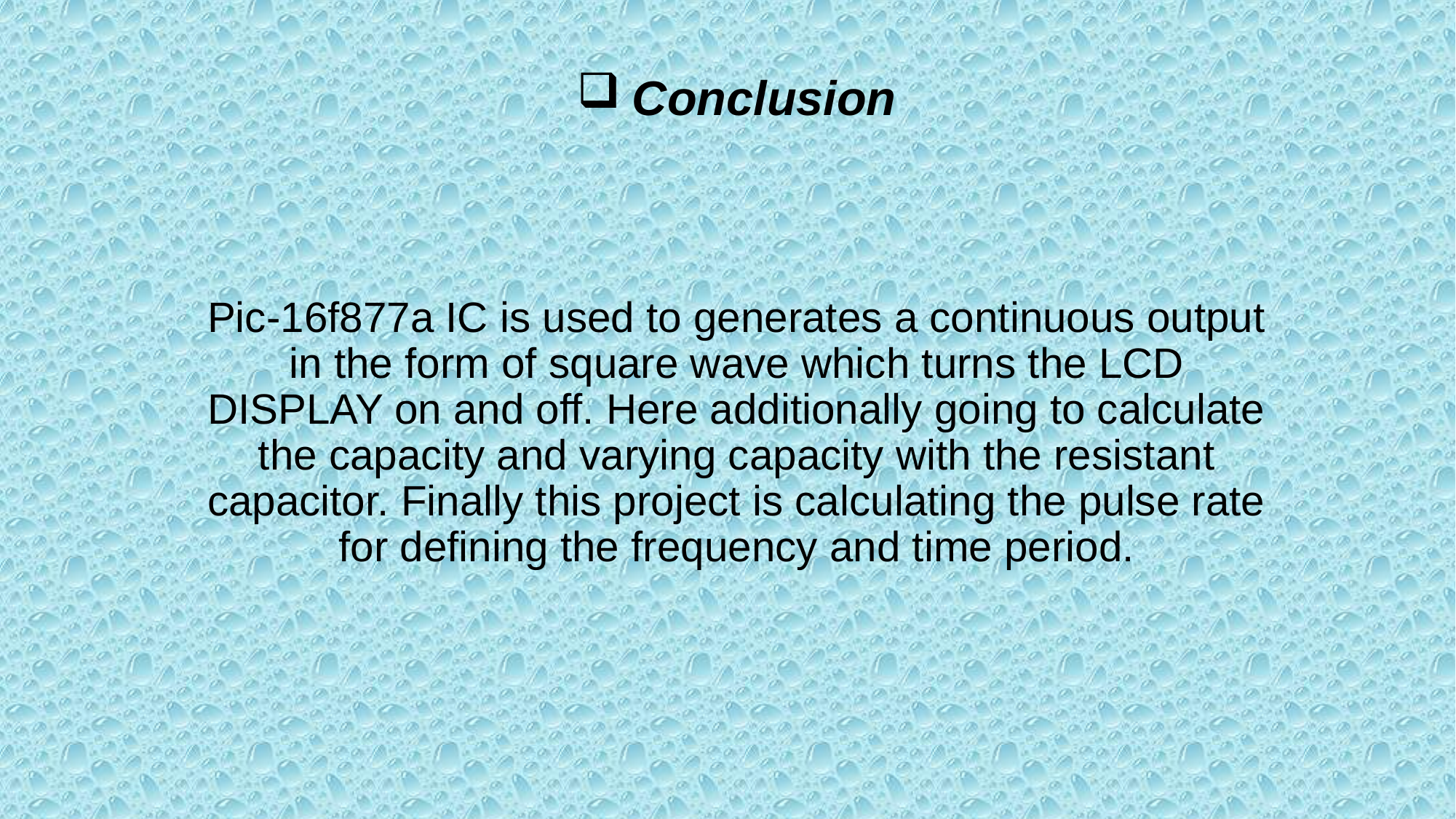

# Conclusion
Pic-16f877a IC is used to generates a continuous output in the form of square wave which turns the LCD DISPLAY on and off. Here additionally going to calculate the capacity and varying capacity with the resistant capacitor. Finally this project is calculating the pulse rate for defining the frequency and time period.